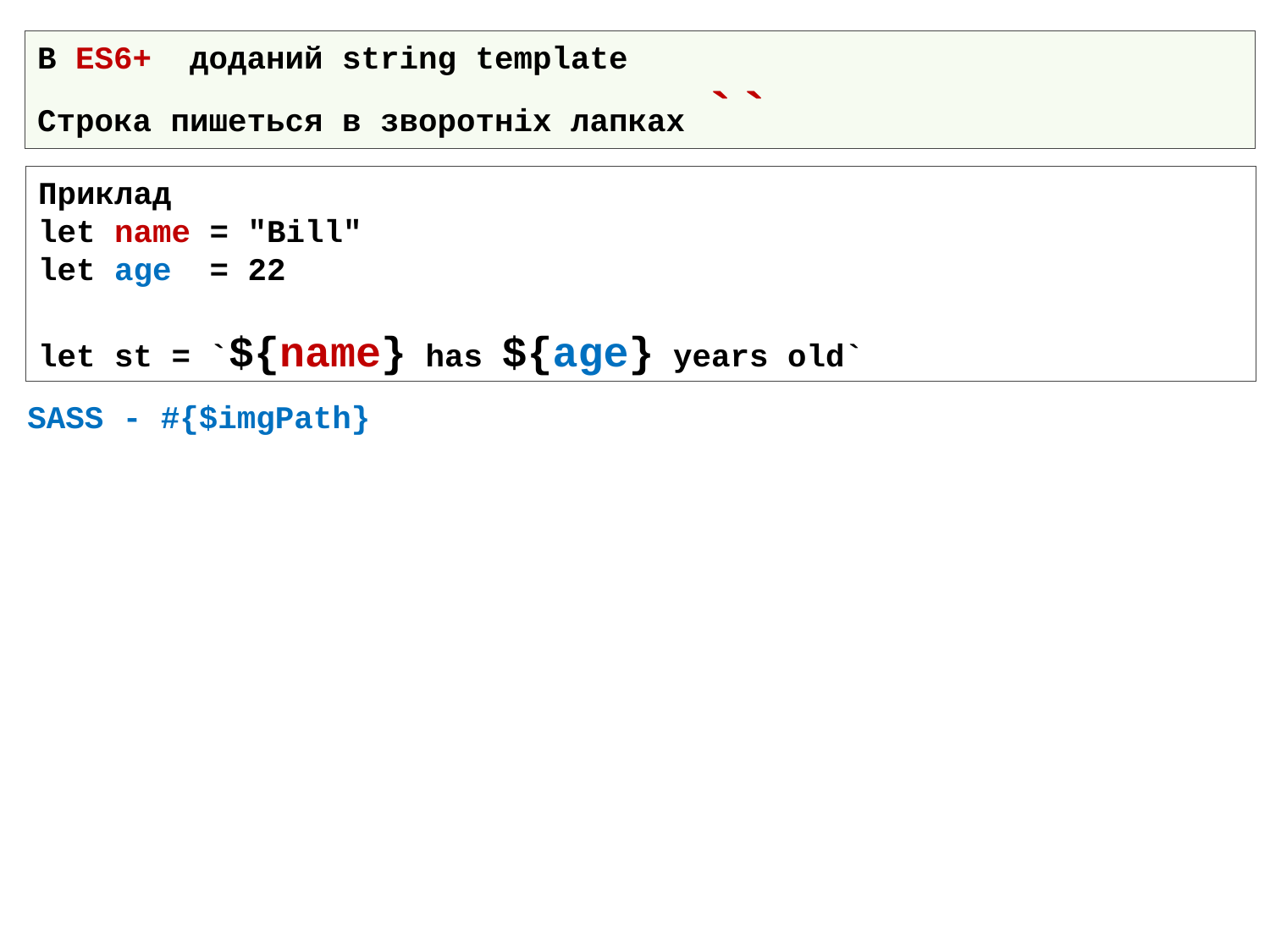

В ES6+  доданий string template
Строка пишеться в зворотніх лапках ``
Приклад
let name = "Bill"
let age  = 22

let st = `${name} has ${age} years old`
SASS - #{$imgPath}